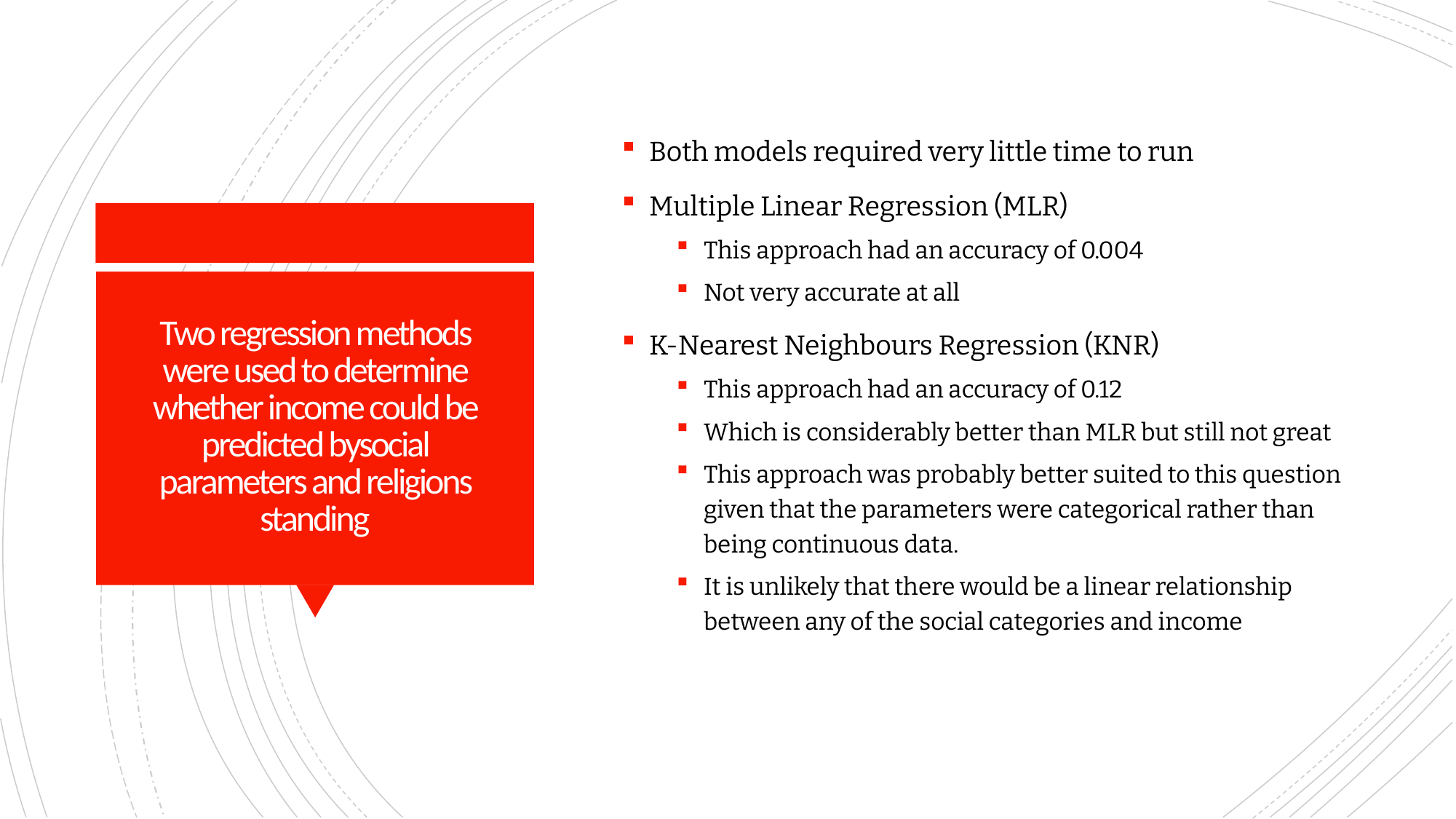

Both models required very little time to run
Multiple Linear Regression (MLR)
This approach had an accuracy of 0.004
Not very accurate at all
K-Nearest Neighbours Regression (KNR)
This approach had an accuracy of 0.12
Which is considerably better than MLR but still not great
This approach was probably better suited to this question given that the parameters were categorical rather than being continuous data.
It is unlikely that there would be a linear relationship between any of the social categories and income

# Two regression methods were used to determine whether income could be predicted bysocial parameters and religions standing